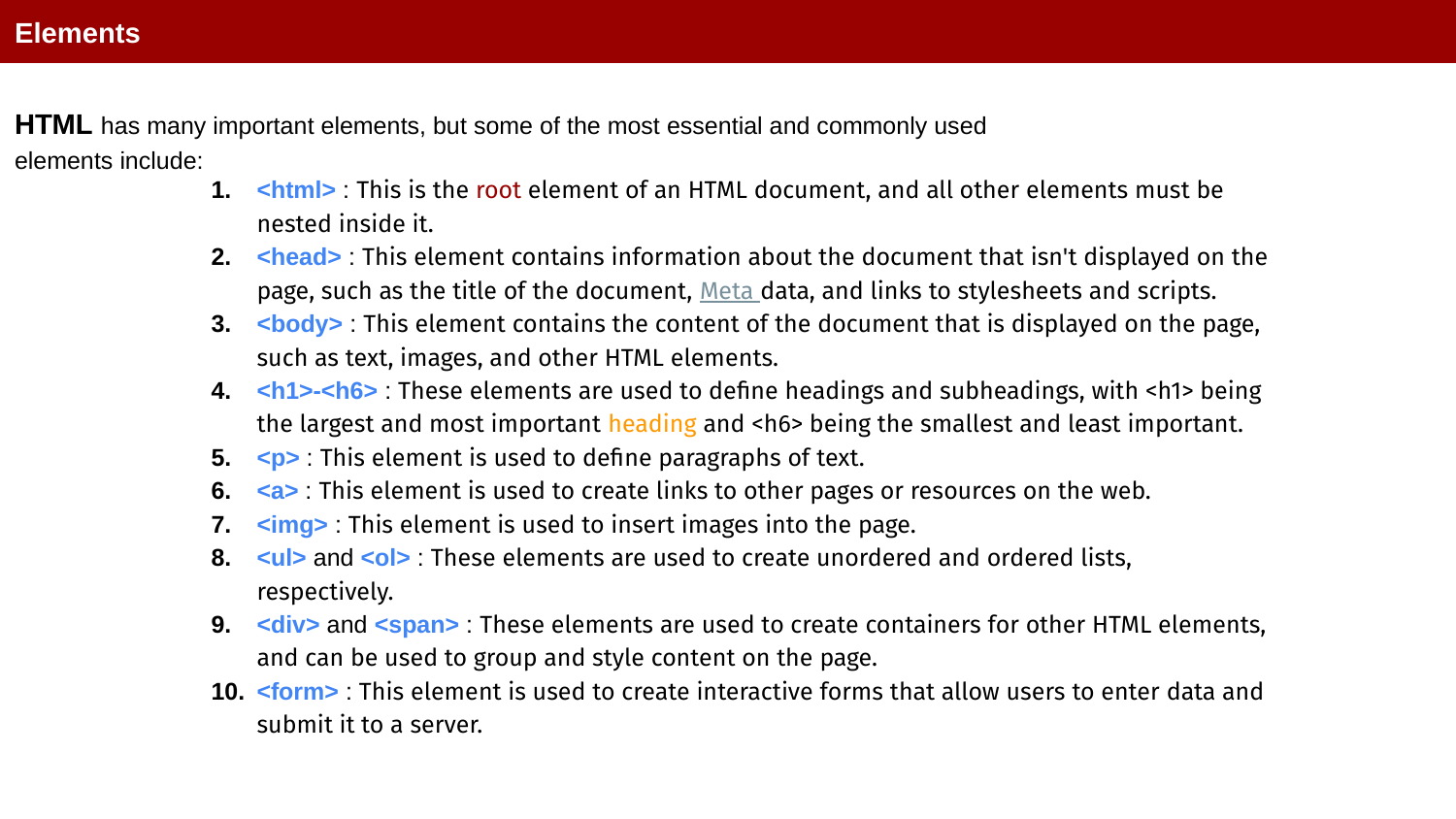

Elements
HTML has many important elements, but some of the most essential and commonly used elements include:

<html> : This is the root element of an HTML document, and all other elements must be nested inside it.
<head> : This element contains information about the document that isn't displayed on the page, such as the title of the document, Meta data, and links to stylesheets and scripts.
<body> : This element contains the content of the document that is displayed on the page, such as text, images, and other HTML elements.
<h1>-<h6> : These elements are used to define headings and subheadings, with <h1> being the largest and most important heading and <h6> being the smallest and least important.
<p> : This element is used to define paragraphs of text.
<a> : This element is used to create links to other pages or resources on the web.
<img> : This element is used to insert images into the page.
<ul> and <ol> : These elements are used to create unordered and ordered lists, respectively.
<div> and <span> : These elements are used to create containers for other HTML elements, and can be used to group and style content on the page.
<form> : This element is used to create interactive forms that allow users to enter data and submit it to a server.